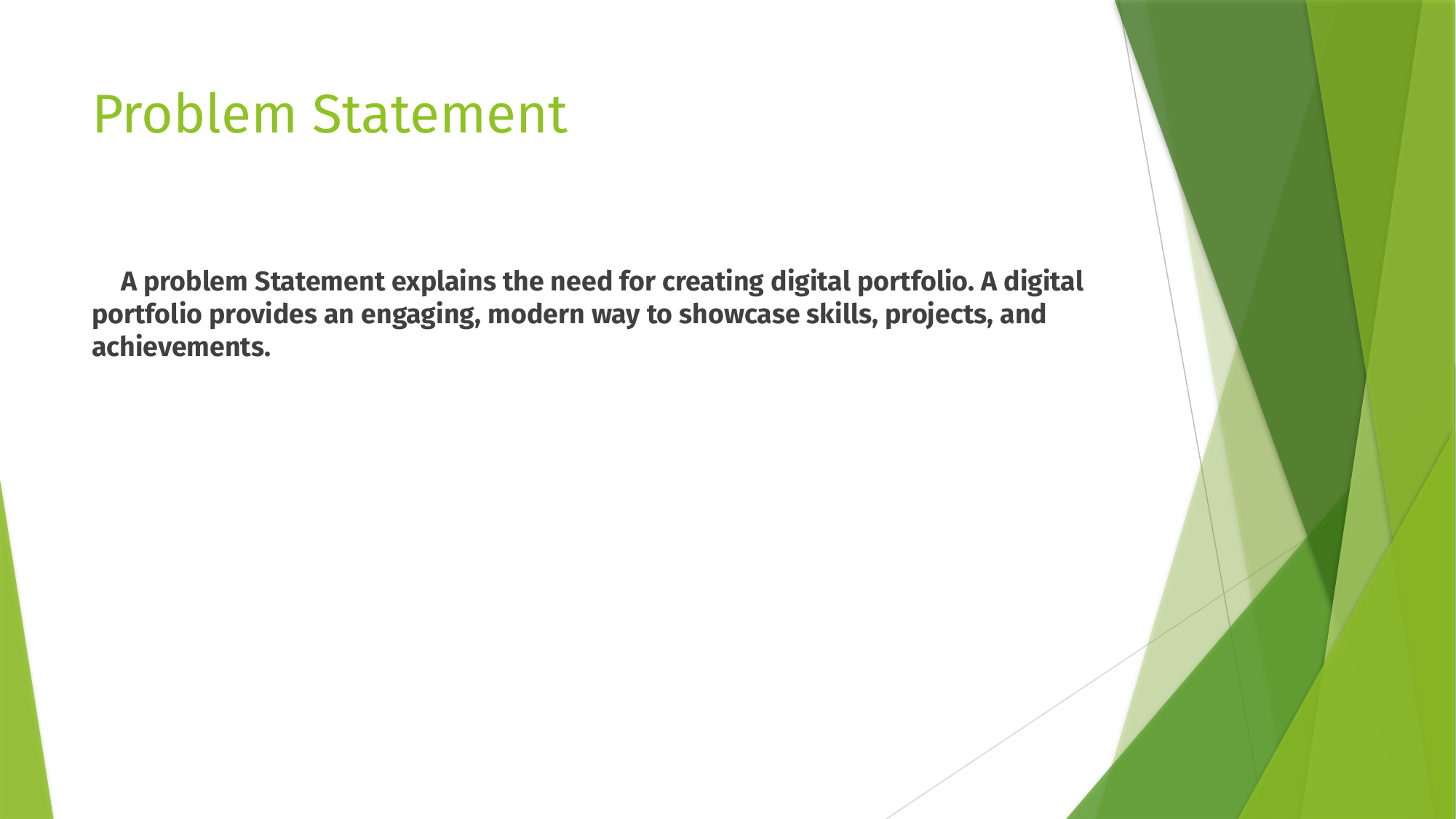

# Problem Statement
    A problem Statement explains the need for creating digital portfolio. A digital portfolio provides an engaging, modern way to showcase skills, projects, and achievements.